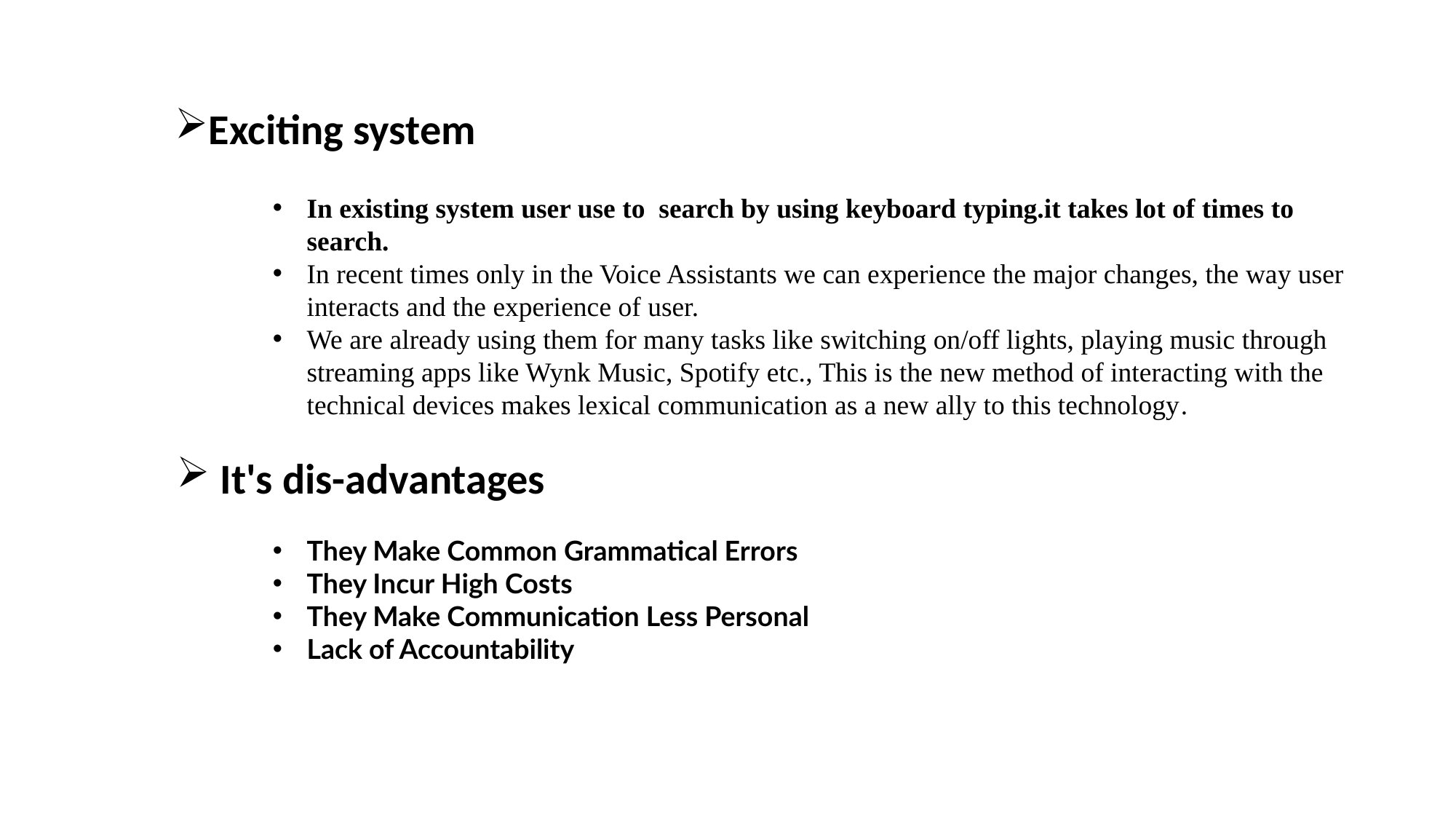

Exciting system
In existing system user use to  search by using keyboard typing.it takes lot of times to search.
In recent times only in the Voice Assistants we can experience the major changes, the way user interacts and the experience of user.
We are already using them for many tasks like switching on/off lights, playing music through streaming apps like Wynk Music, Spotify etc., This is the new method of interacting with the technical devices makes lexical communication as a new ally to this technology.
 It's dis-advantages
They Make Common Grammatical Errors
They Incur High Costs
They Make Communication Less Personal
Lack of Accountability